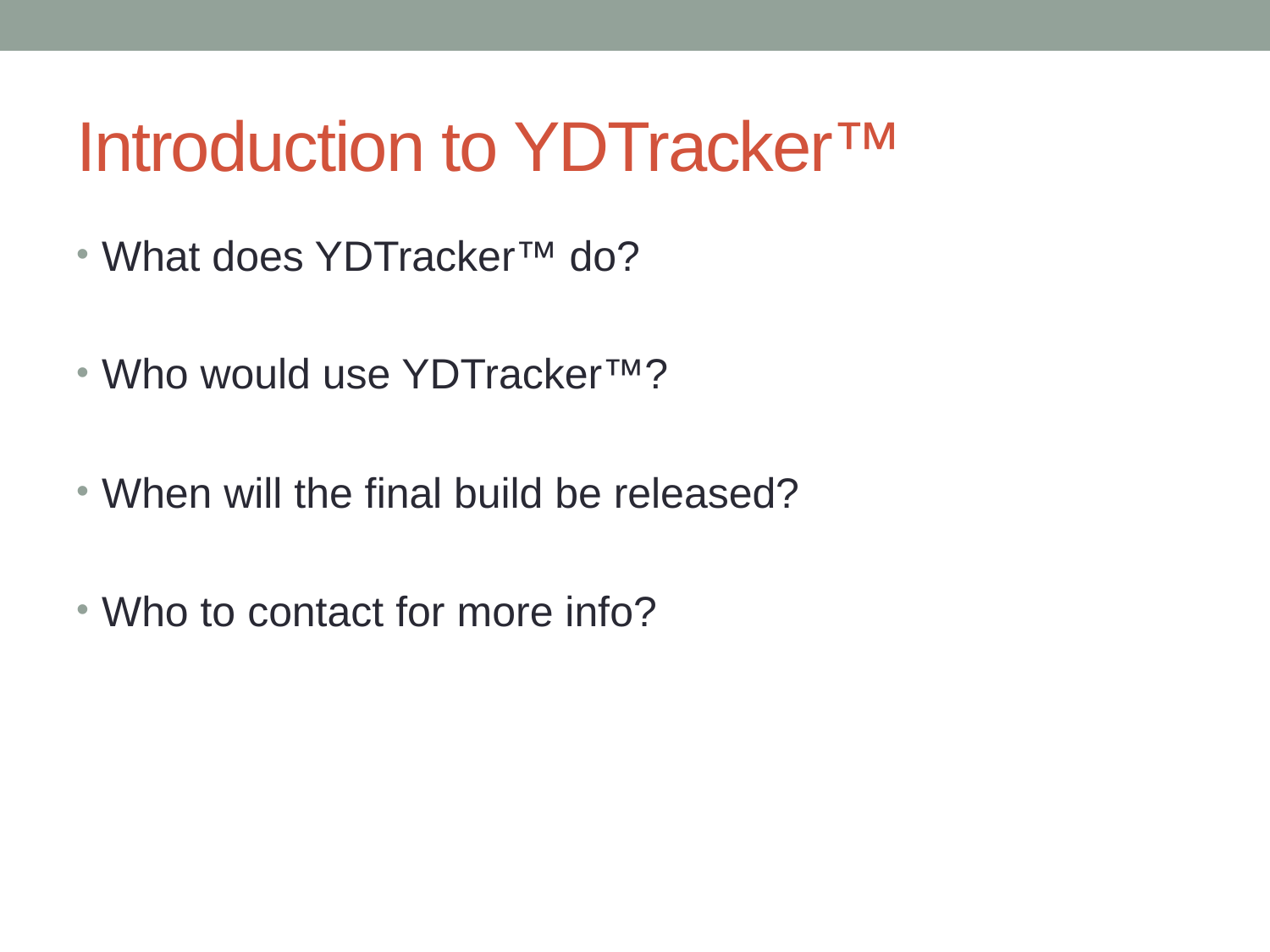

# Introduction to YDTracker™
What does YDTracker™ do?

Who would use YDTracker™?

When will the final build be released?

Who to contact for more info?